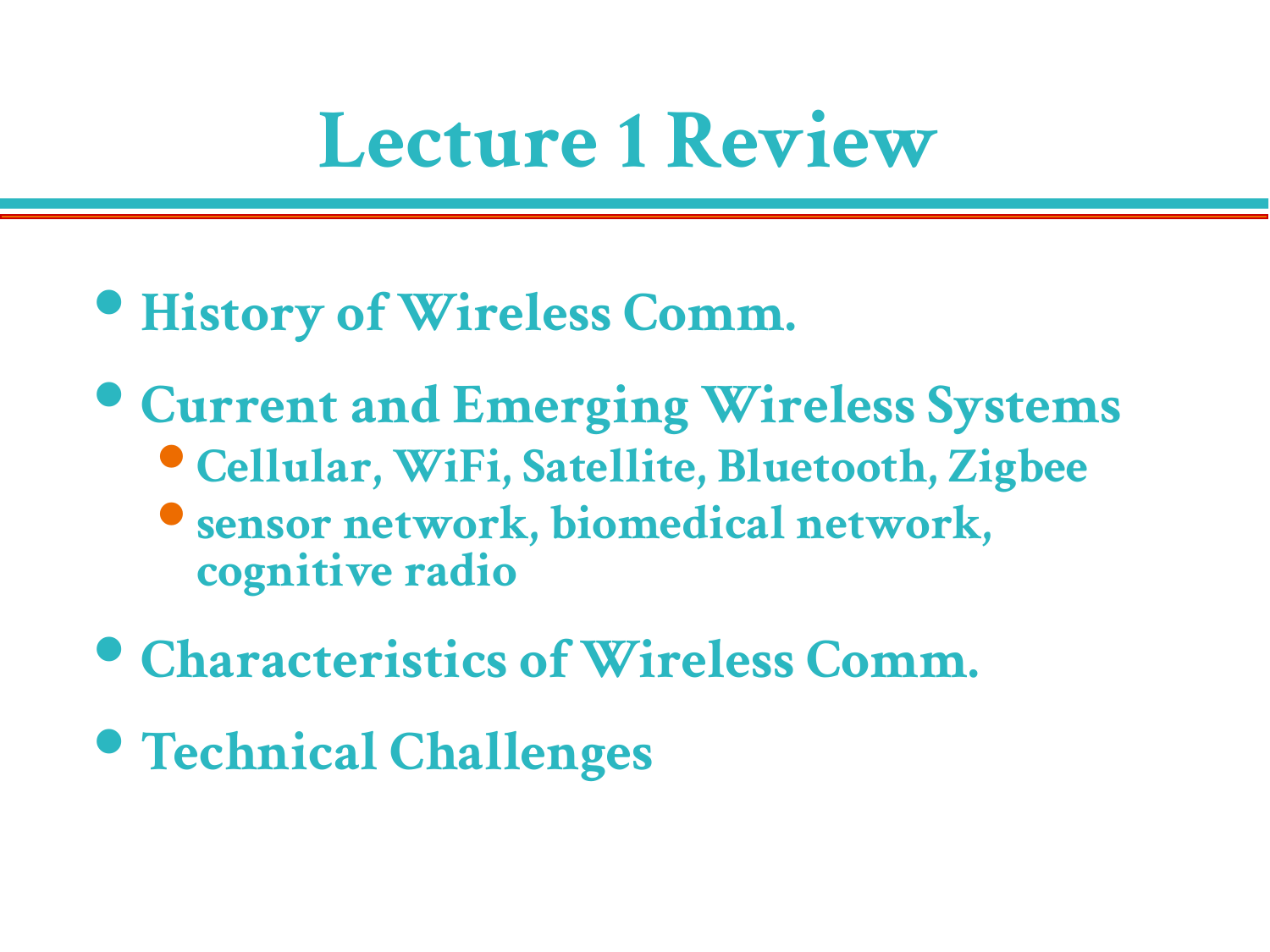

# Lecture 1 Review
History of Wireless Comm.
Current and Emerging Wireless Systems
Cellular, WiFi, Satellite, Bluetooth, Zigbee
sensor network, biomedical network, cognitive radio
Characteristics of Wireless Comm.
Technical Challenges